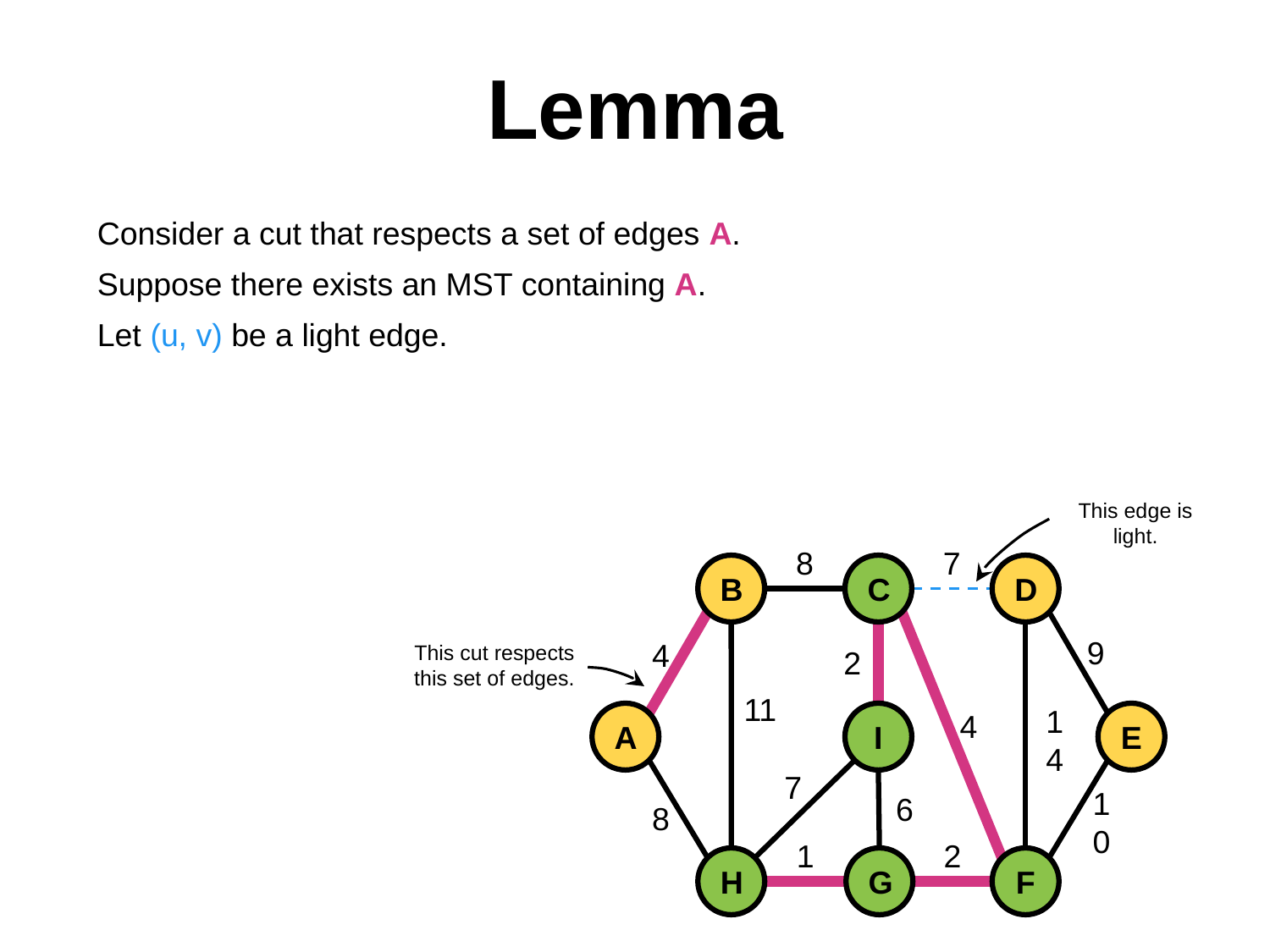

Lemma
Consider a cut that respects a set of edges A.

Suppose there exists an MST containing A.

Let (u, v) be a light edge.
This edge is light.

7
8
B
C
D
9
4
2
11
4
A
E
I
14
7
6
8
10
1
2
H
G
F
This cut respects this set of edges.